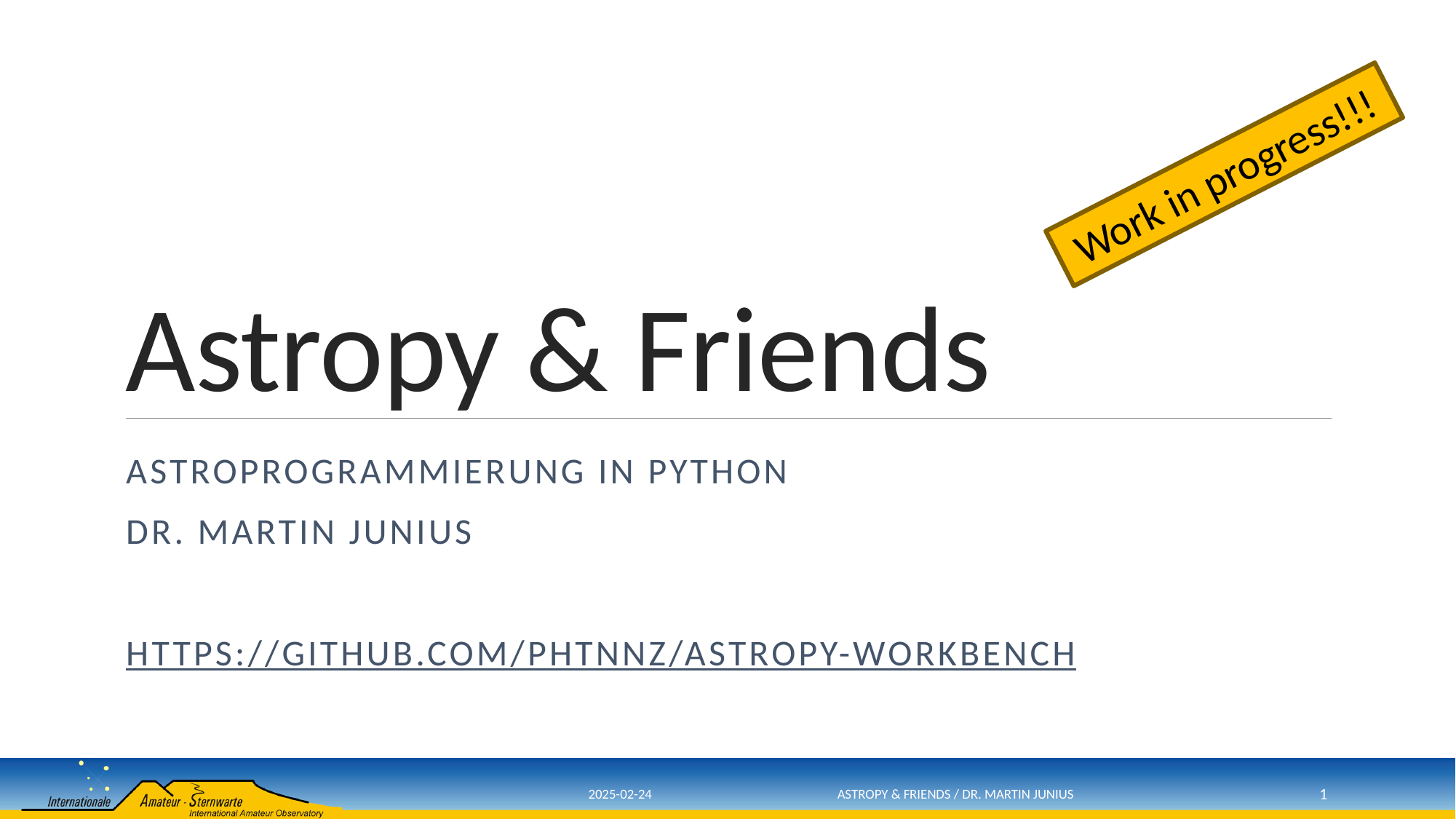

# Astropy & Friends
Work in progress!!!
Astroprogrammierung in PYTHON
Dr. Martin Junius

https://github.com/phtnnz/astropy-workbench
2025-02-24
Astropy & Friends / Dr. Martin Junius
1